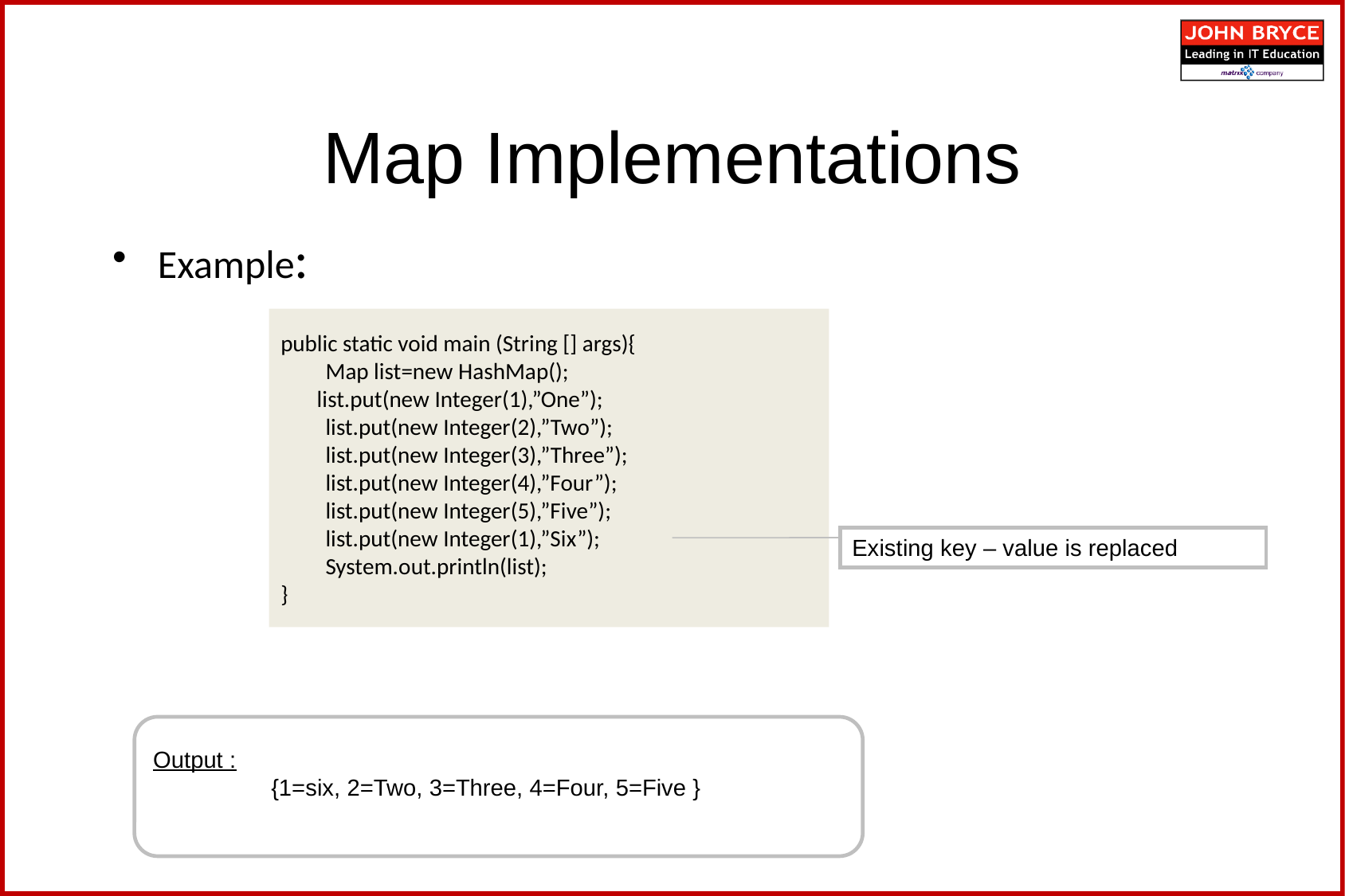

Map Implementations
Example:
public static void main (String [] args){
	Map list=new HashMap();
       list.put(new Integer(1),”One”);
	list.put(new Integer(2),”Two”);
	list.put(new Integer(3),”Three”);
	list.put(new Integer(4),”Four”);
	list.put(new Integer(5),”Five”);
	list.put(new Integer(1),”Six”);
	System.out.println(list);
}
Existing key – value is replaced

Output :
                  {1=six, 2=Two, 3=Three, 4=Four, 5=Five }